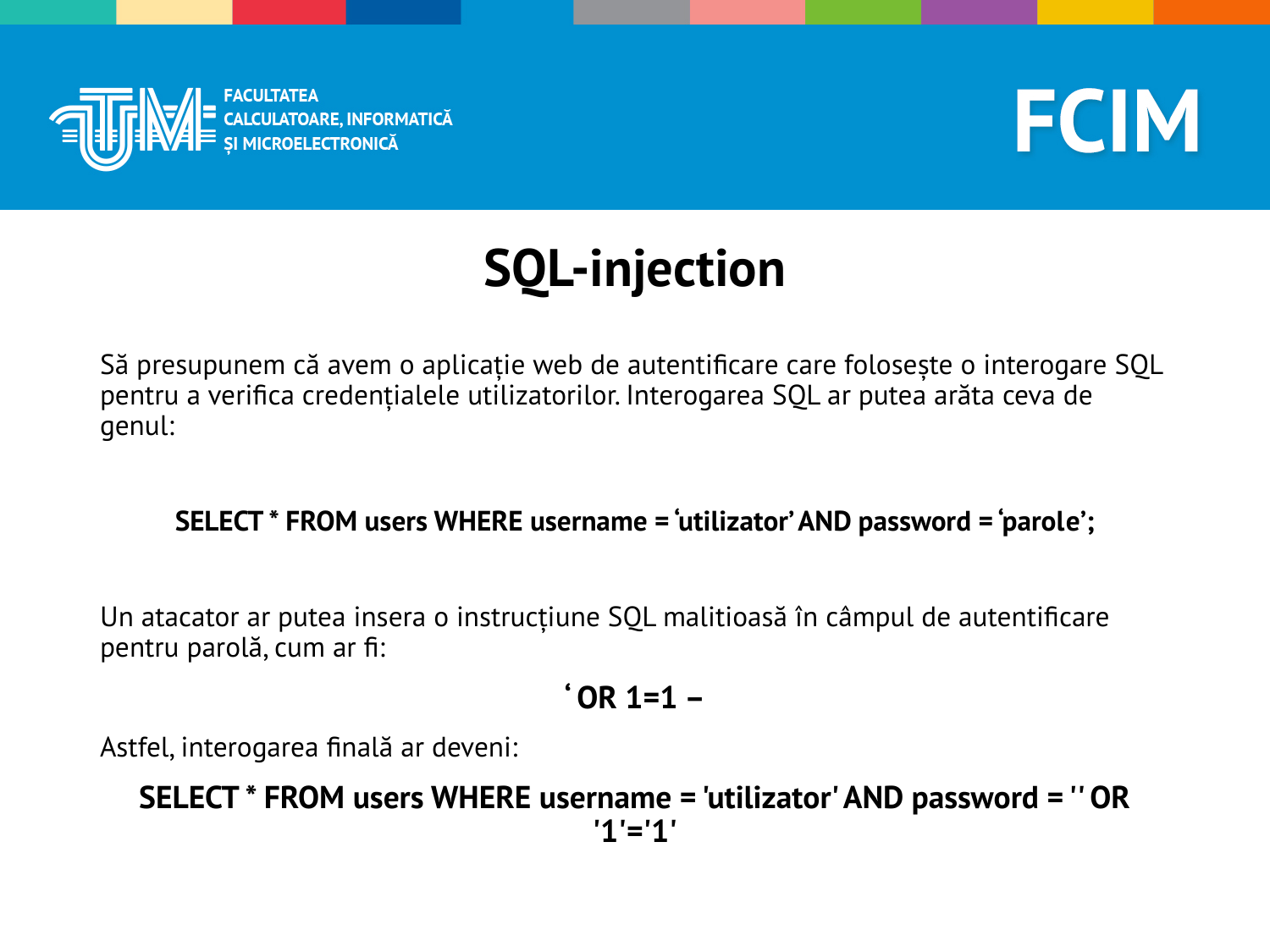

# SQL-injection
Să presupunem că avem o aplicație web de autentificare care folosește o interogare SQL pentru a verifica credențialele utilizatorilor. Interogarea SQL ar putea arăta ceva de genul:

SELECT * FROM users WHERE username = ‘utilizator’ AND password = ‘parole’;

Un atacator ar putea insera o instrucțiune SQL malitioasă în câmpul de autentificare pentru parolă, cum ar fi:
‘ OR 1=1 –
Astfel, interogarea finală ar deveni:
SELECT * FROM users WHERE username = 'utilizator' AND password = '' OR '1'='1'